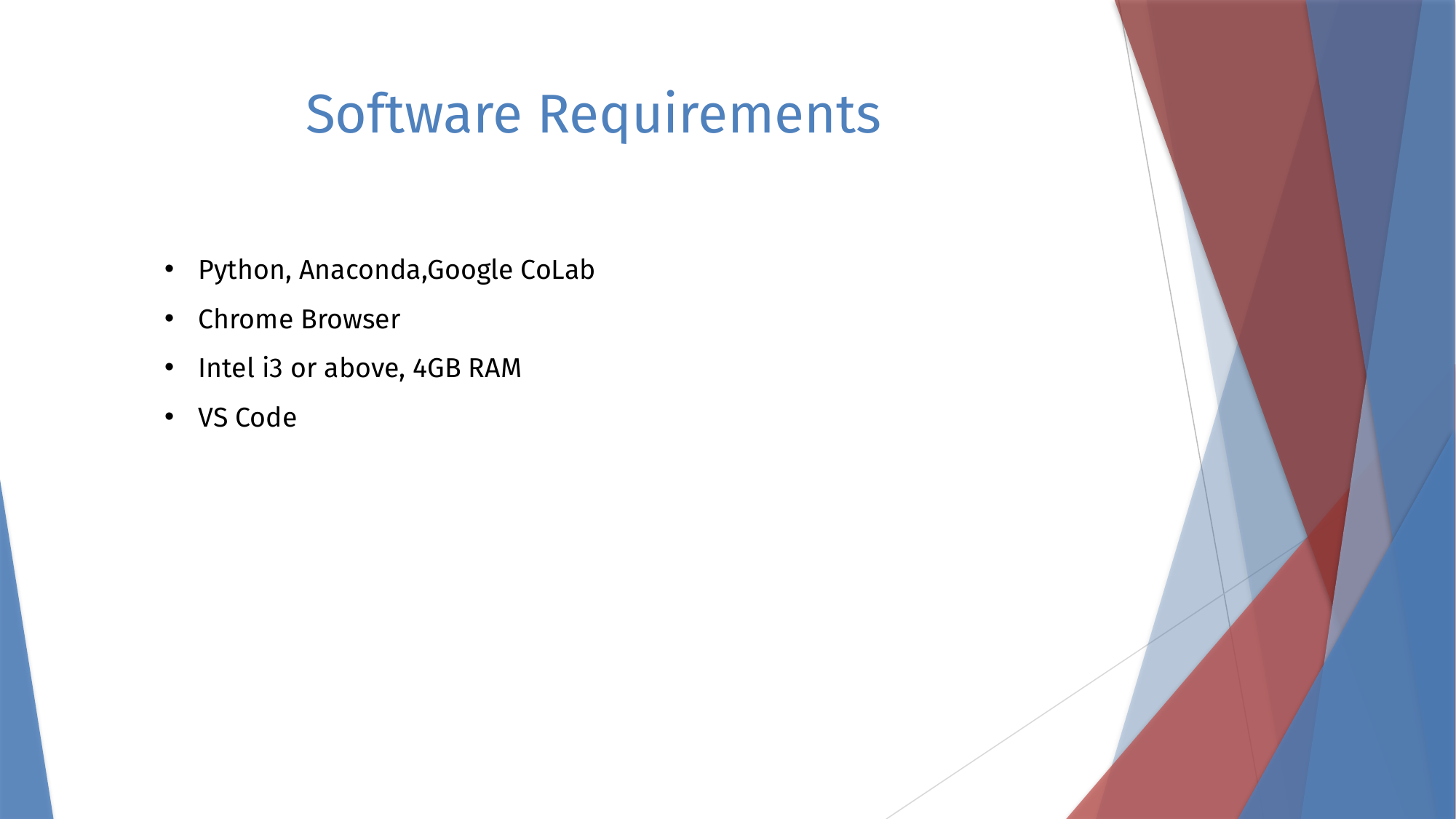

# Software Requirements
Python, Anaconda,Google CoLab
Chrome Browser
Intel i3 or above, 4GB RAM
VS Code